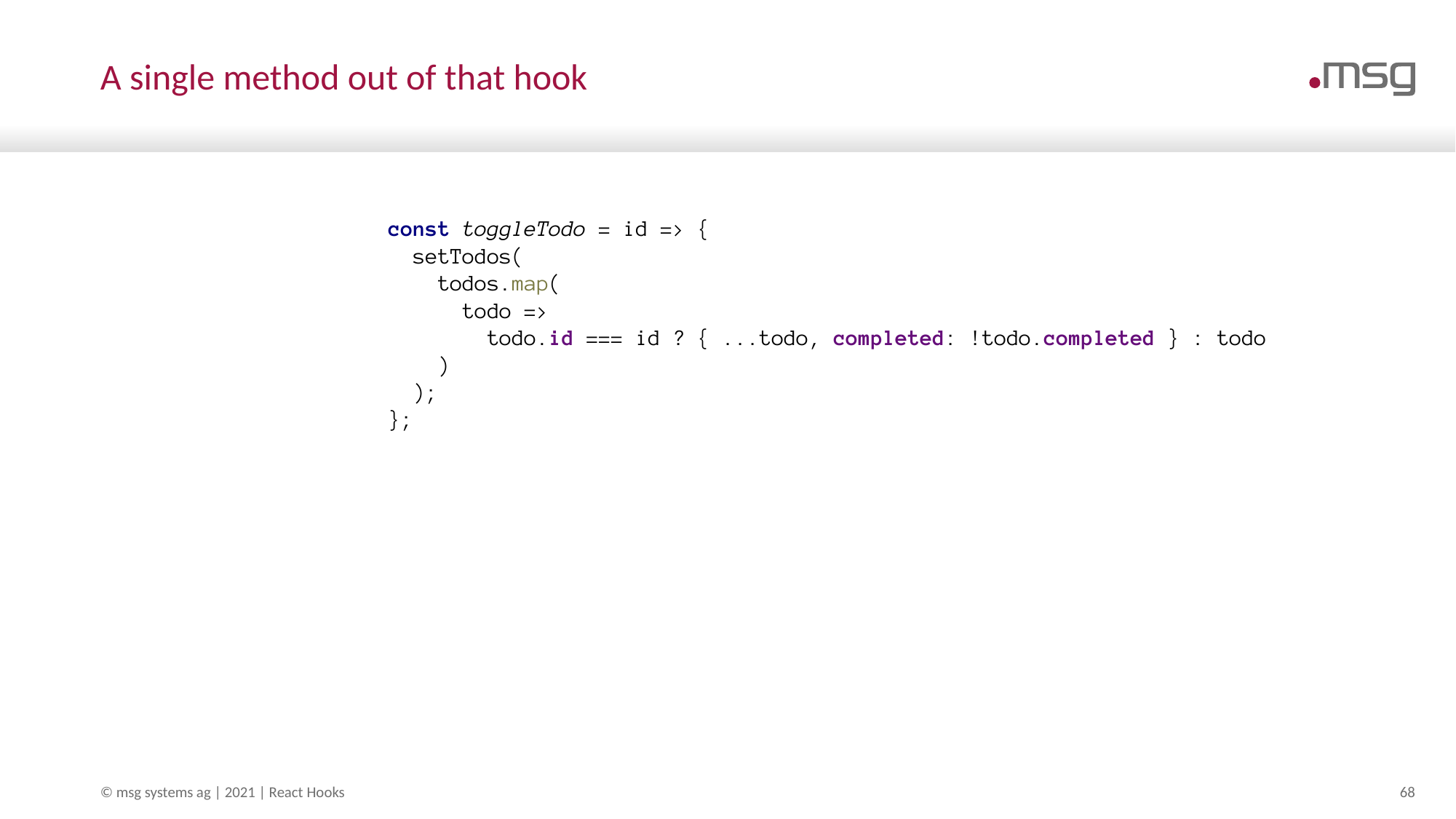

# A single method out of that hook
const toggleTodo = id => {
  setTodos(
    todos.map(
      todo =>
        todo.id === id ? { ...todo, completed: !todo.completed } : todo
    )
  );
};
© msg systems ag | 2021 | React Hooks
68